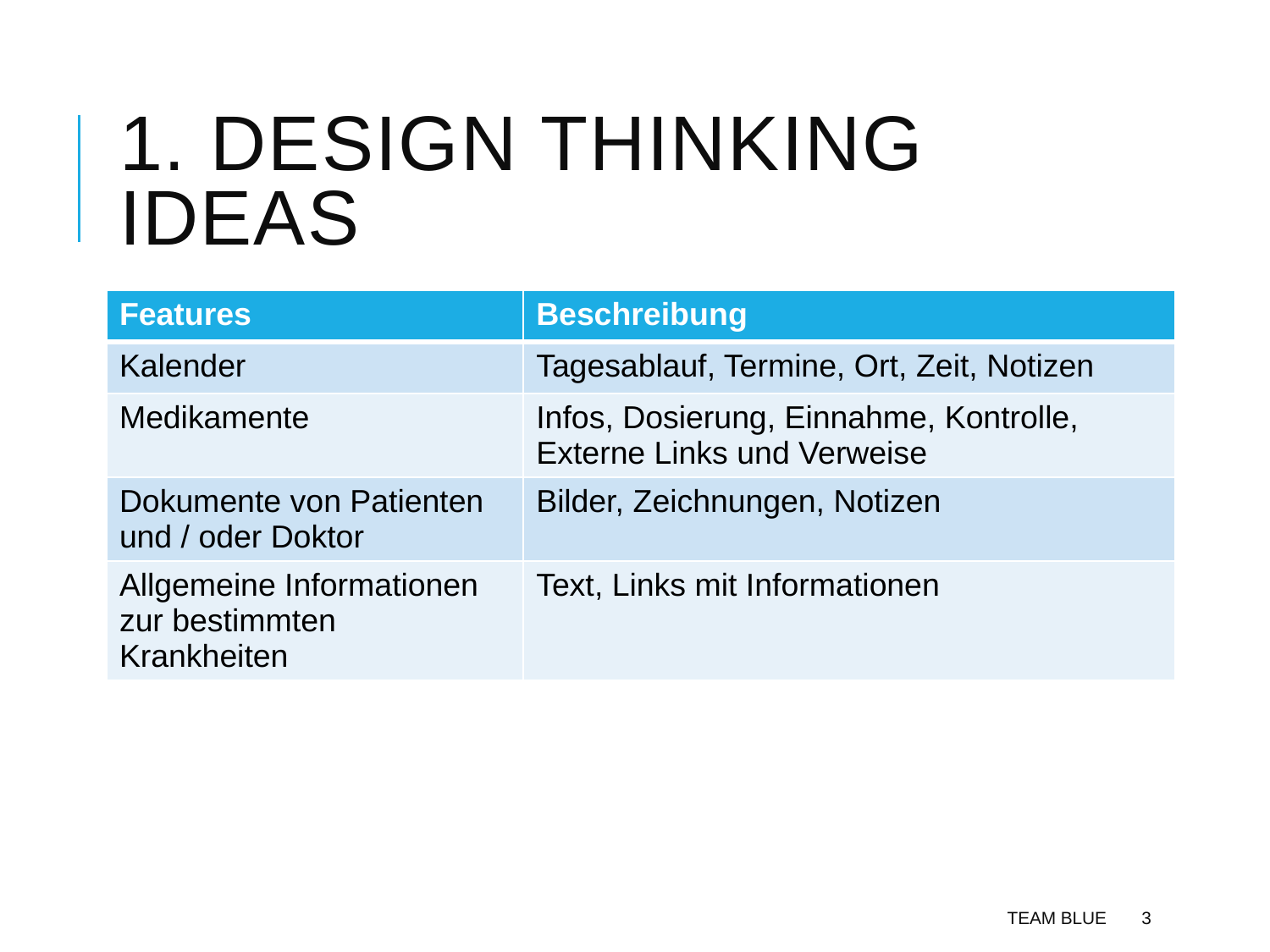

# 1. Design thinking ideas
| Features | Beschreibung |
| --- | --- |
| Kalender | Tagesablauf, Termine, Ort, Zeit, Notizen |
| Medikamente | Infos, Dosierung, Einnahme, Kontrolle, Externe Links und Verweise |
| Dokumente von Patienten und / oder Doktor | Bilder, Zeichnungen, Notizen |
| Allgemeine Informationen zur bestimmten Krankheiten | Text, Links mit Informationen |
Team Blue
3